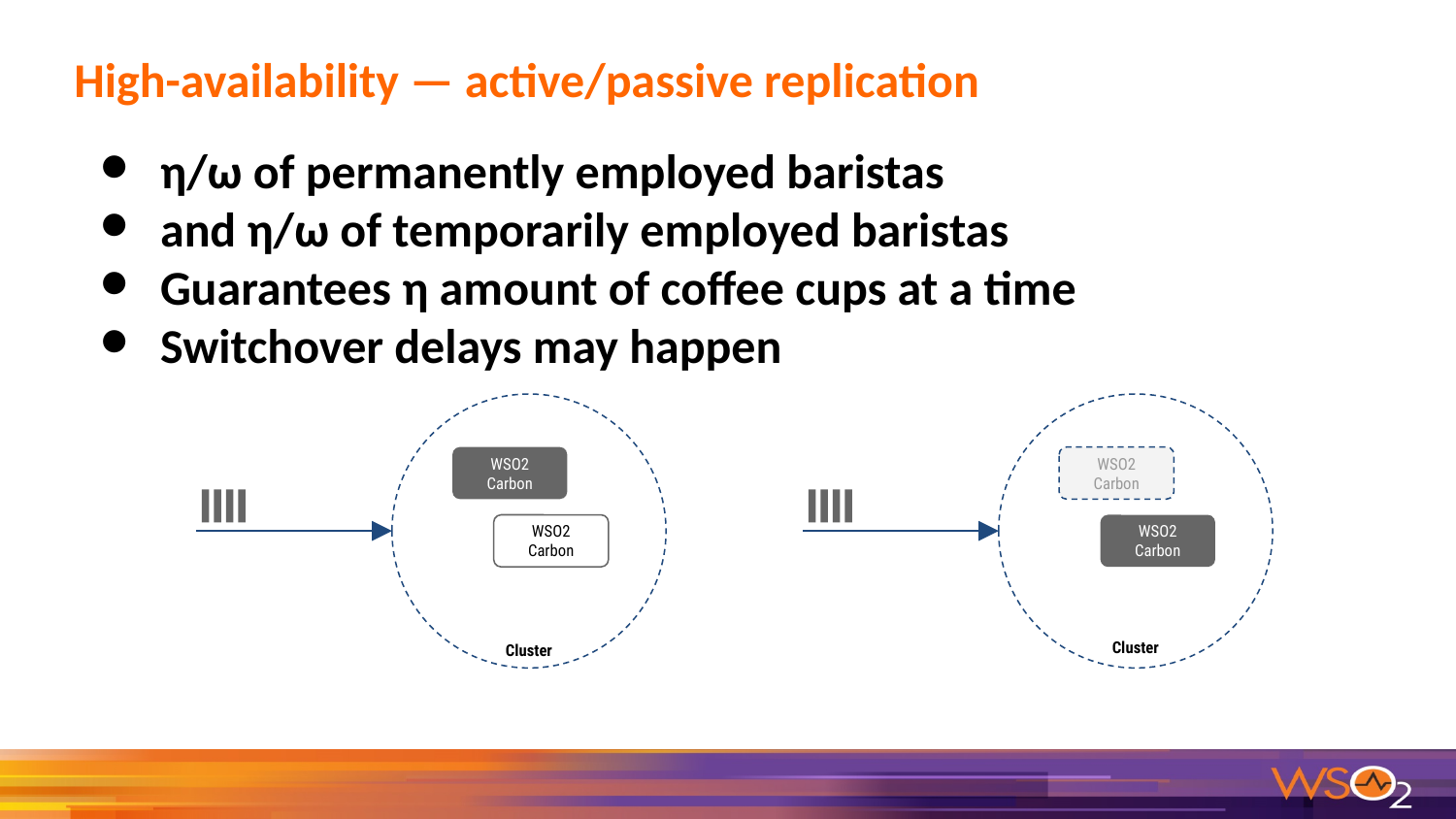

# High-availability — active/passive replication
η/ω of permanently employed baristas
and η/ω of temporarily employed baristas
Guarantees η amount of coffee cups at a time
Switchover delays may happen

Cluster

Cluster
WSO2 Carbon
WSO2 Carbon

WSO2 Carbon
WSO2 Carbon